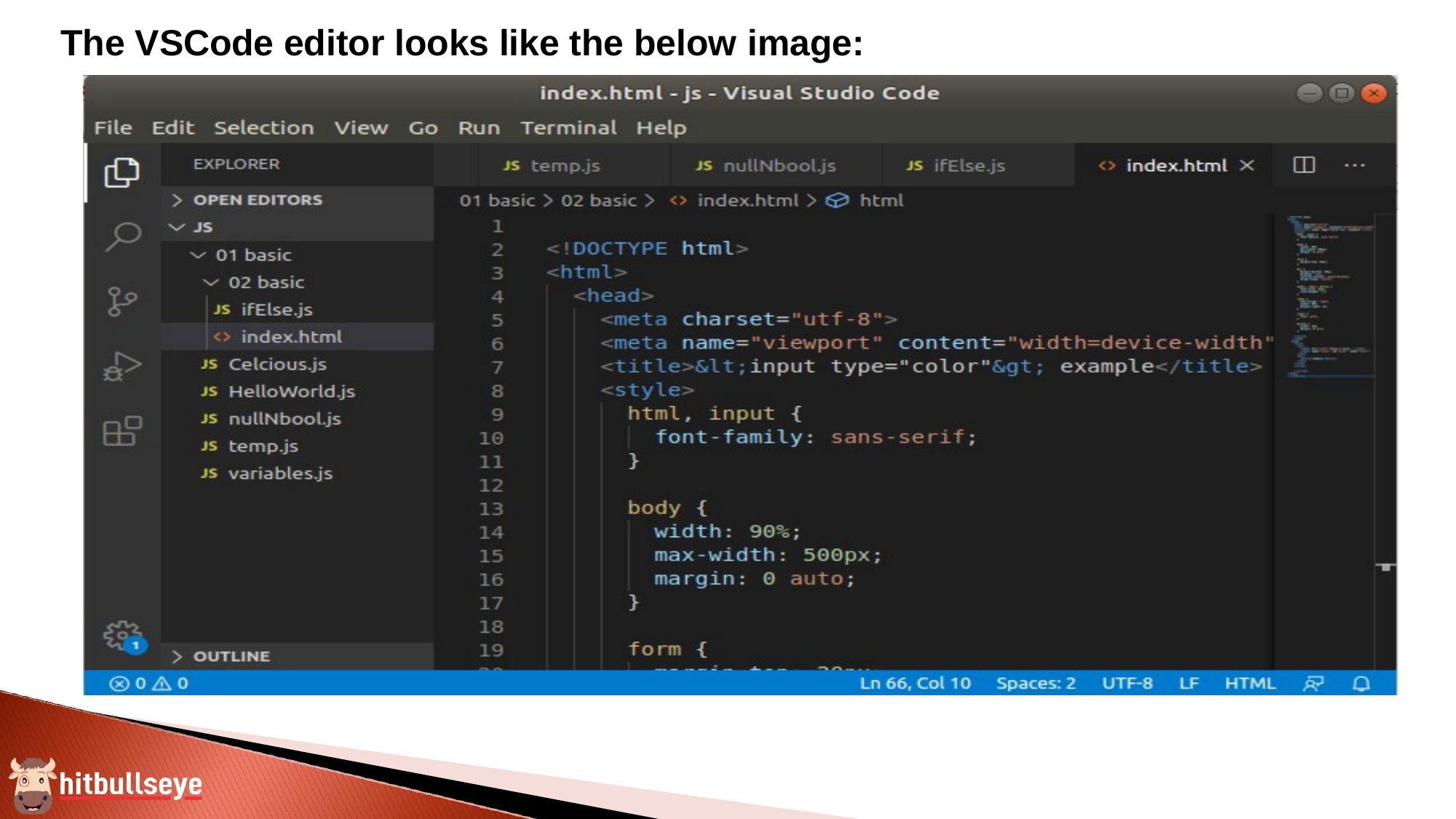

# The VSCode editor looks like the below image: